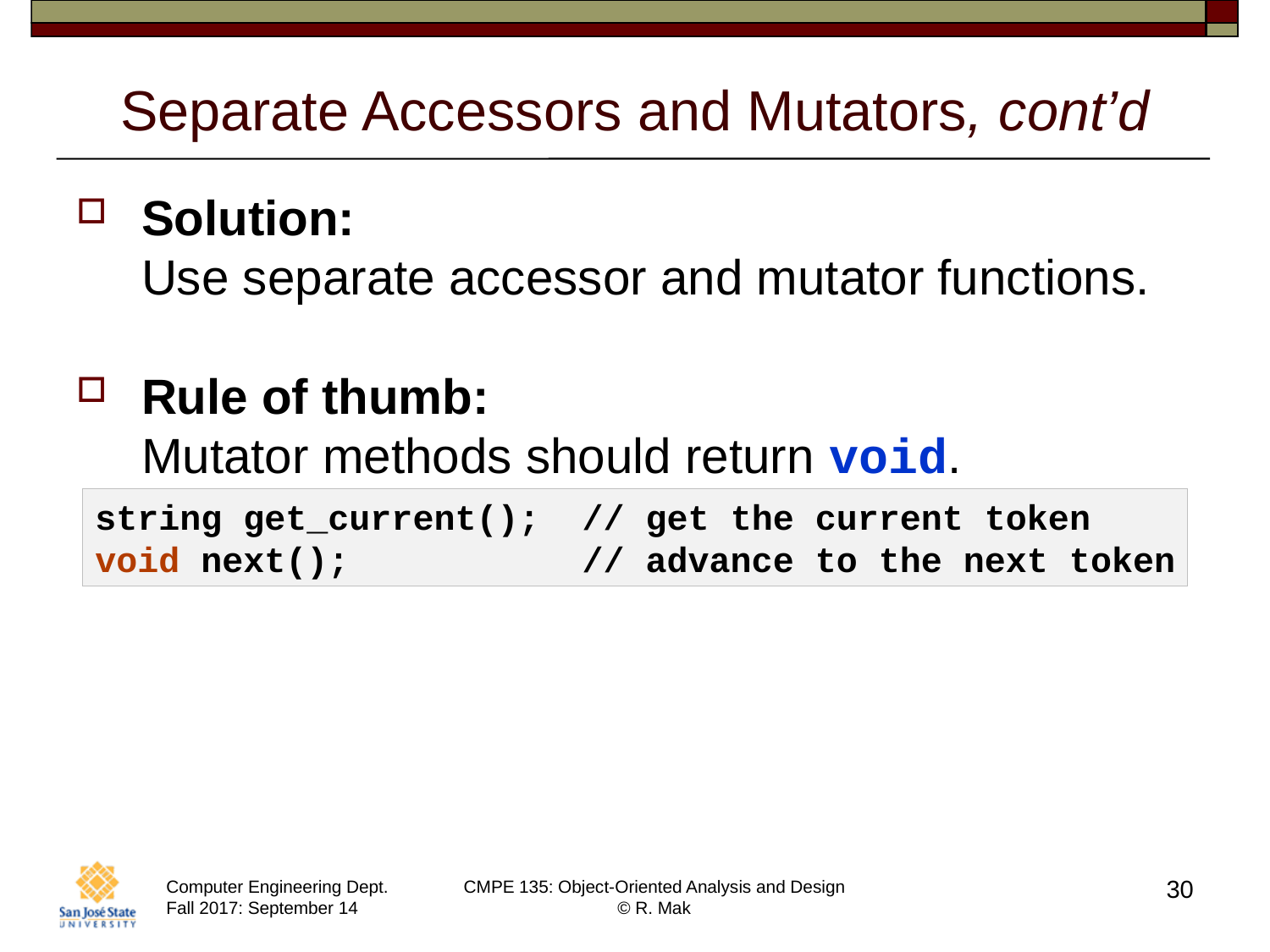

# Separate Accessors and Mutators, cont’d
Solution:
Use separate accessor and mutator functions.

Rule of thumb:
Mutator methods should return void.
string get_current();  // get the current token
void next();           // advance to the next token
30